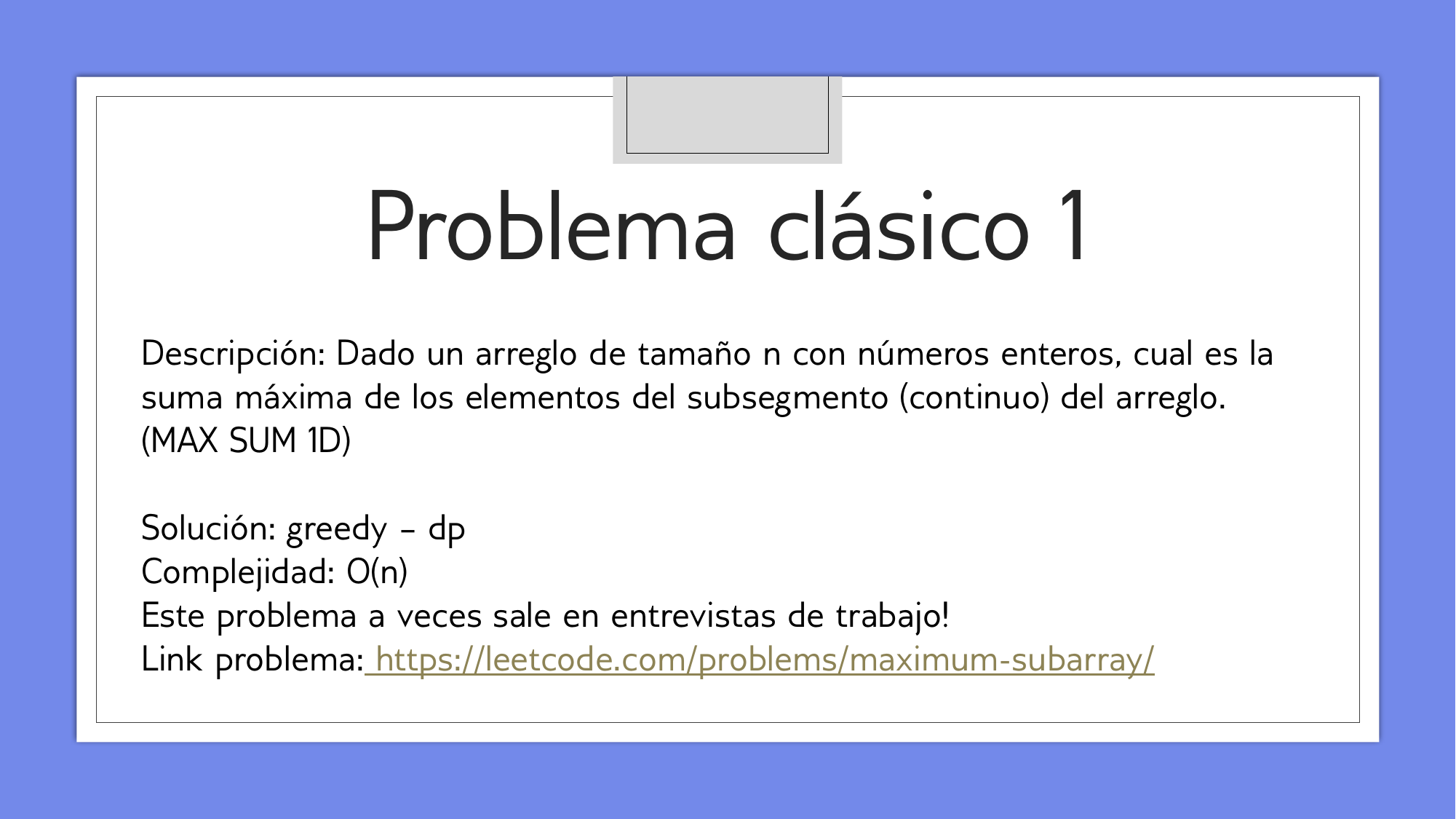

# Problema clásico 1
Descripción: Dado un arreglo de tamaño n con números enteros, cual es la suma máxima de los elementos del subsegmento (continuo) del arreglo.
(MAX SUM 1D)

Solución: greedy – dp
Complejidad: O(n)
Este problema a veces sale en entrevistas de trabajo!
Link problema: https://leetcode.com/problems/maximum-subarray/